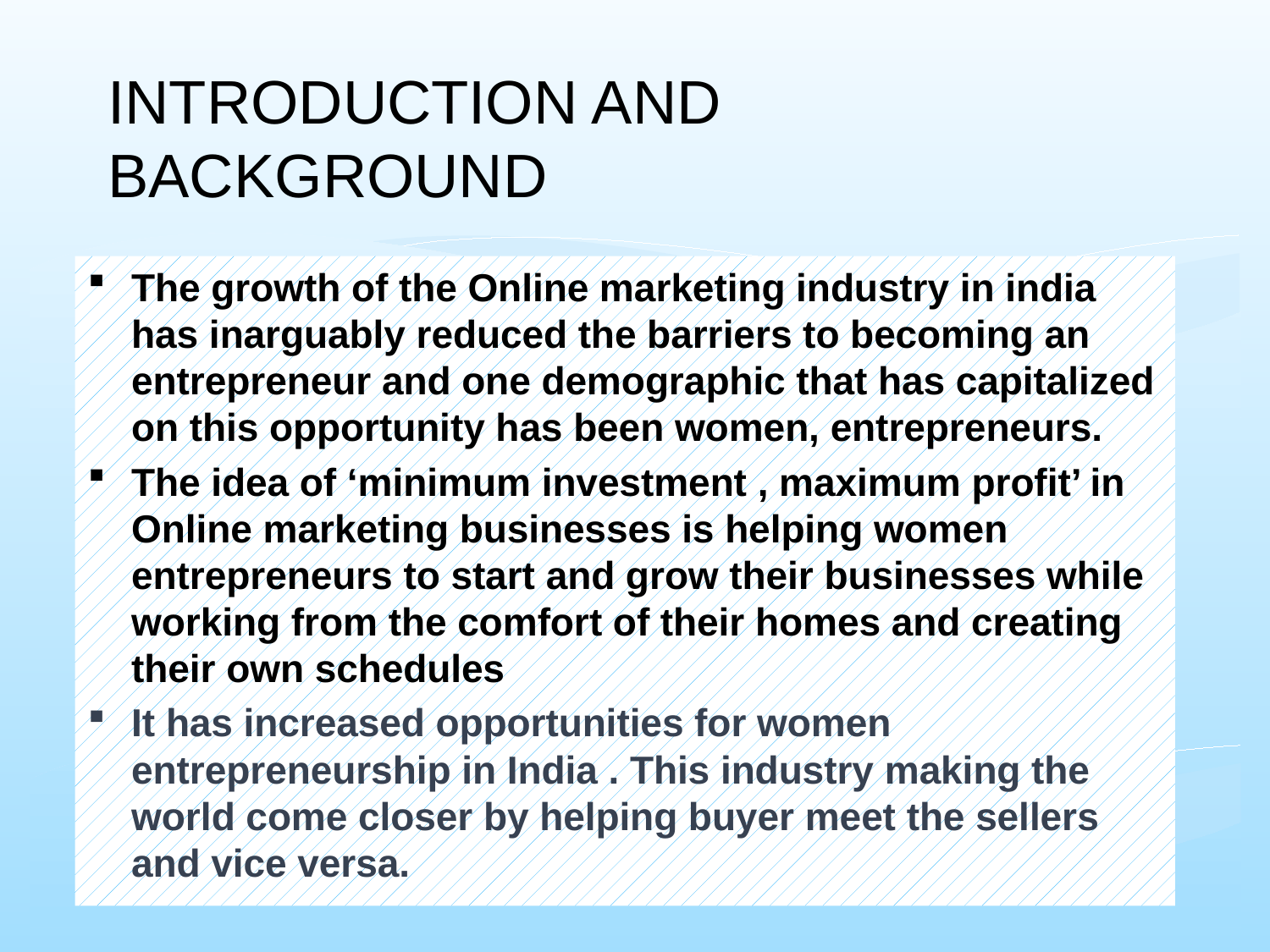

# INTRODUCTION AND BACKGROUND
The growth of the Online marketing industry in india has inarguably reduced the barriers to becoming an entrepreneur and one demographic that has capitalized on this opportunity has been women, entrepreneurs.
The idea of ‘minimum investment , maximum profit’ in Online marketing businesses is helping women entrepreneurs to start and grow their businesses while working from the comfort of their homes and creating their own schedules
It has increased opportunities for women entrepreneurship in India . This industry making the world come closer by helping buyer meet the sellers and vice versa.